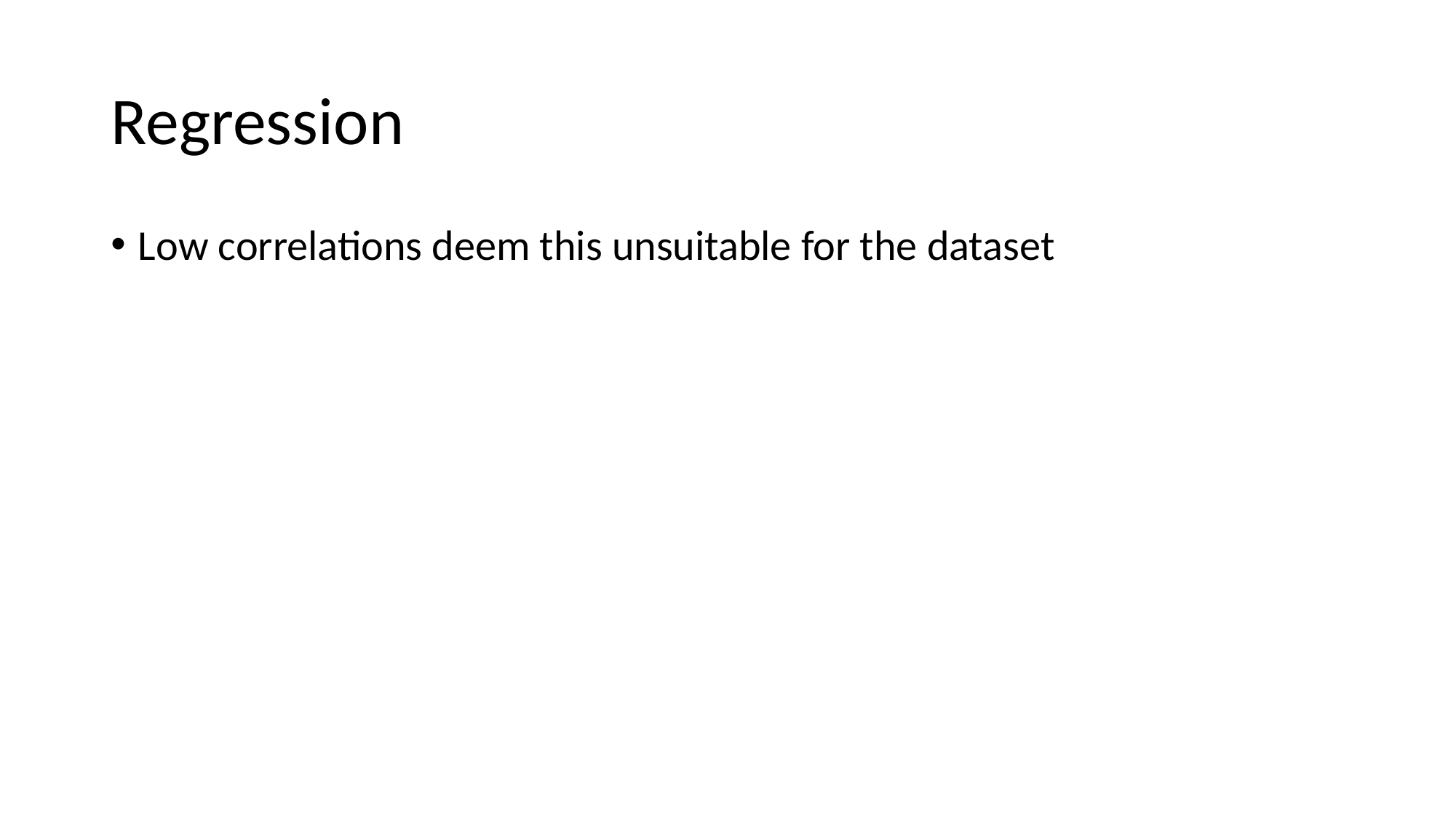

# Regression
Low correlations deem this unsuitable for the dataset